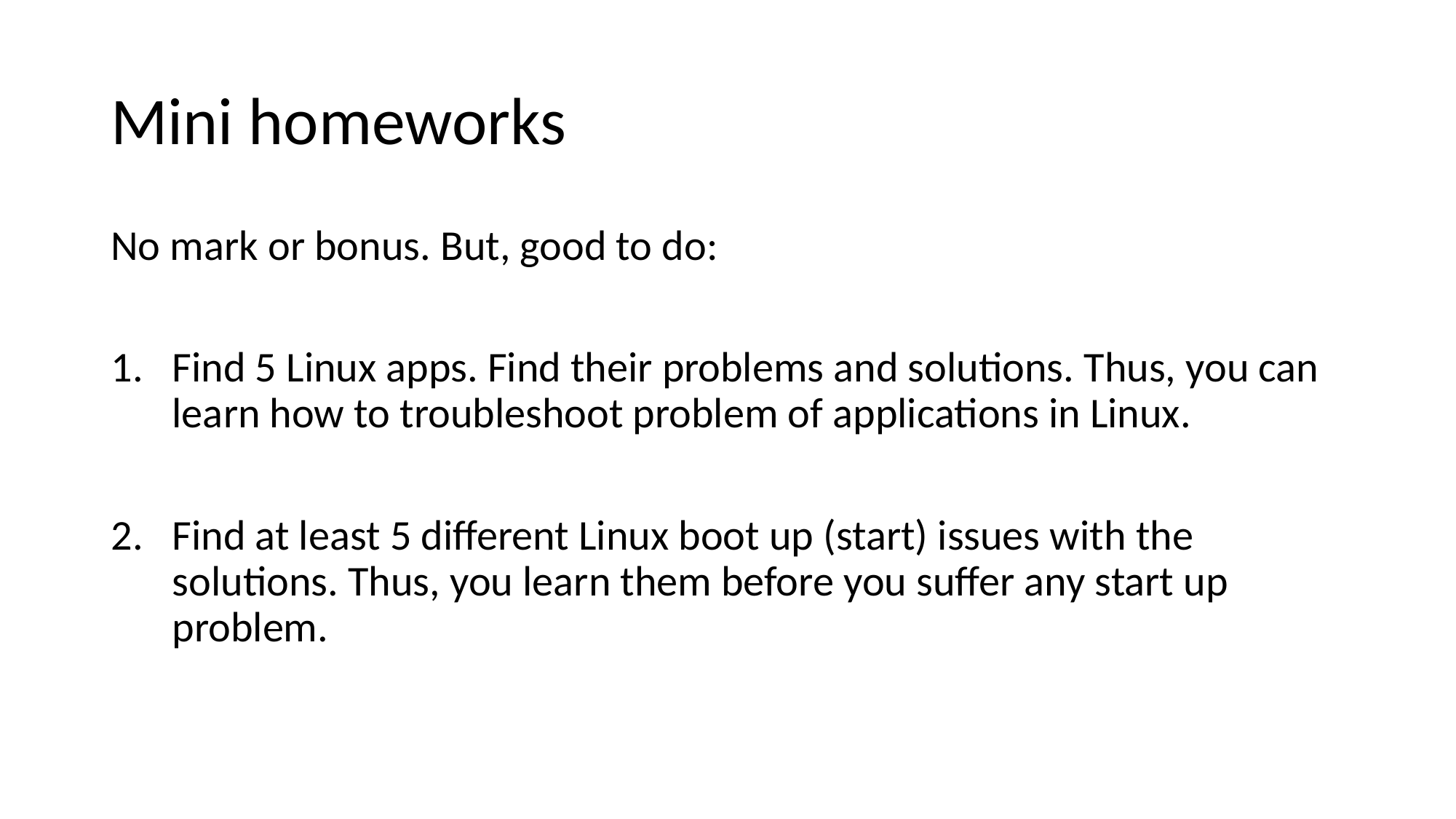

# Mini homeworks
No mark or bonus. But, good to do:

Find 5 Linux apps. Find their problems and solutions. Thus, you can learn how to troubleshoot problem of applications in Linux.

Find at least 5 different Linux boot up (start) issues with the solutions. Thus, you learn them before you suffer any start up problem.